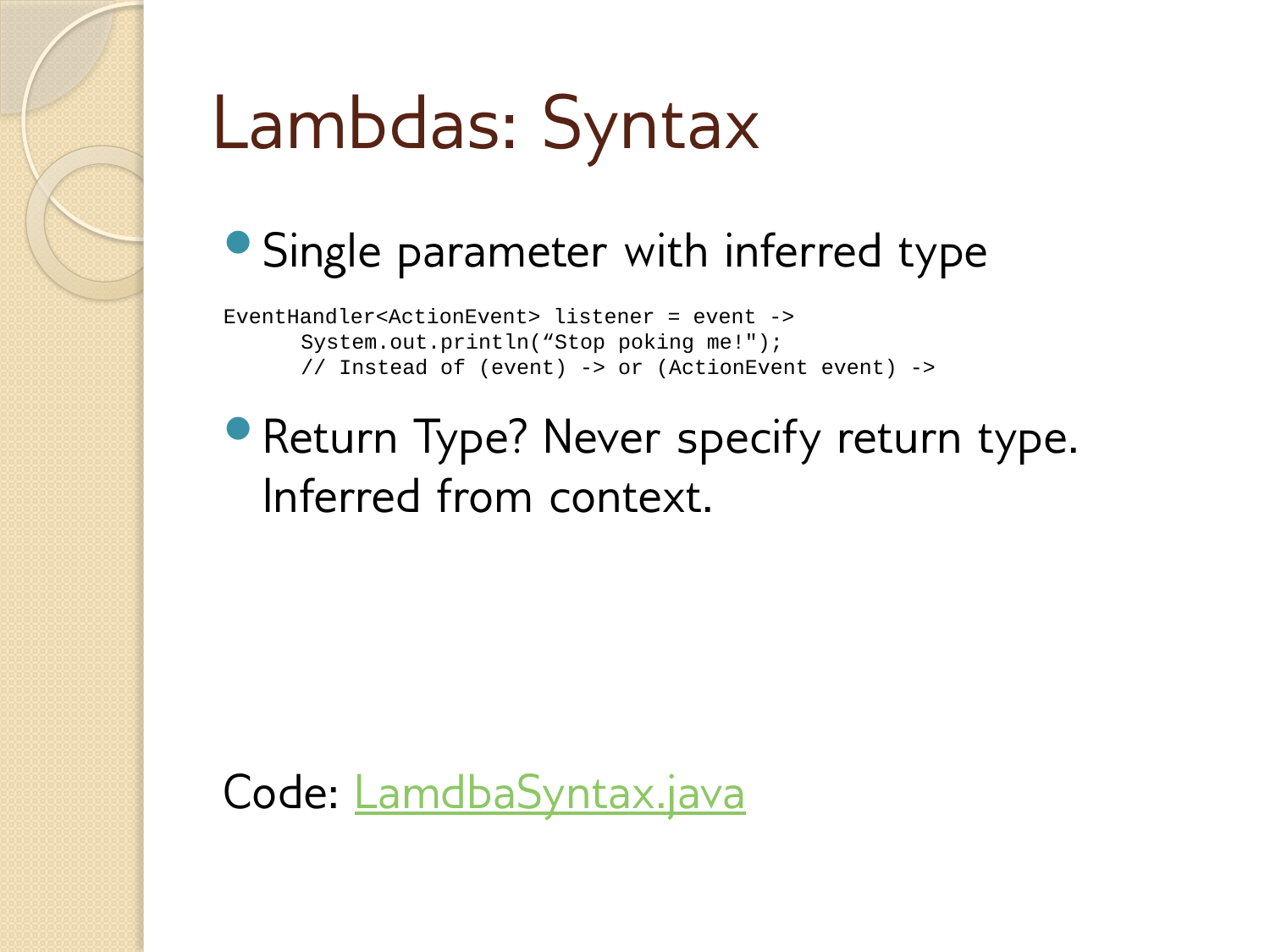

# Lambdas: Syntax
Single parameter with inferred type

EventHandler<ActionEvent> listener = event ->
   System.out.println(“Stop poking me!");
   // Instead of (event) -> or (ActionEvent event) ->

Return Type? Never specify return type. Inferred from context.

Code: LamdbaSyntax.java